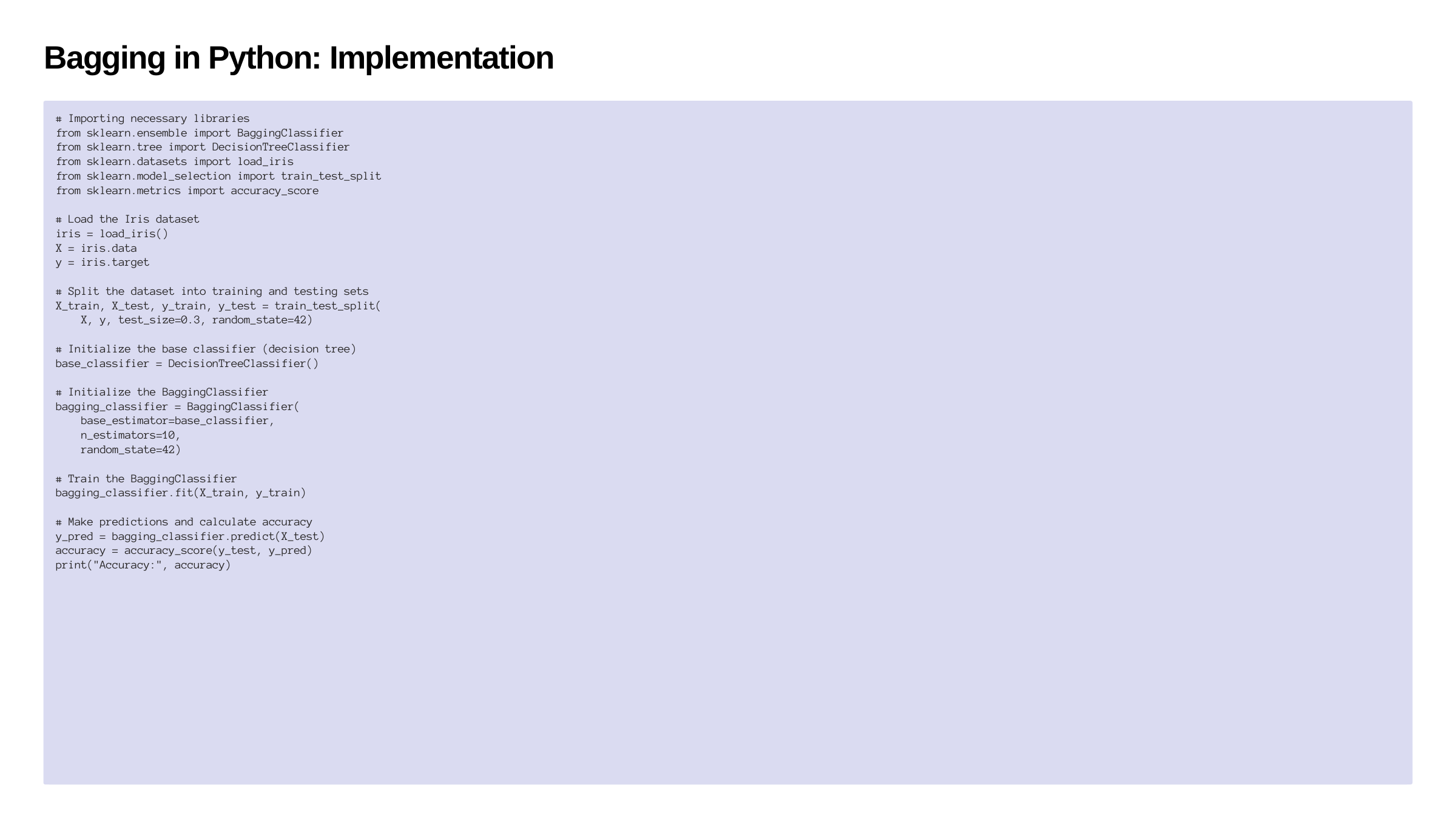

Bagging in Python: Implementation

# Importing necessary libraries
from sklearn.ensemble import BaggingClassifier
from sklearn.tree import DecisionTreeClassifier
from sklearn.datasets import load_iris
from sklearn.model_selection import train_test_split
from sklearn.metrics import accuracy_score

# Load the Iris dataset
iris = load_iris()
X = iris.data
y = iris.target

# Split the dataset into training and testing sets
X_train, X_test, y_train, y_test = train_test_split(
    X, y, test_size=0.3, random_state=42)

# Initialize the base classifier (decision tree)
base_classifier = DecisionTreeClassifier()

# Initialize the BaggingClassifier
bagging_classifier = BaggingClassifier(
    base_estimator=base_classifier,
    n_estimators=10,
    random_state=42)

# Train the BaggingClassifier
bagging_classifier.fit(X_train, y_train)

# Make predictions and calculate accuracy
y_pred = bagging_classifier.predict(X_test)
accuracy = accuracy_score(y_test, y_pred)
print("Accuracy:", accuracy)